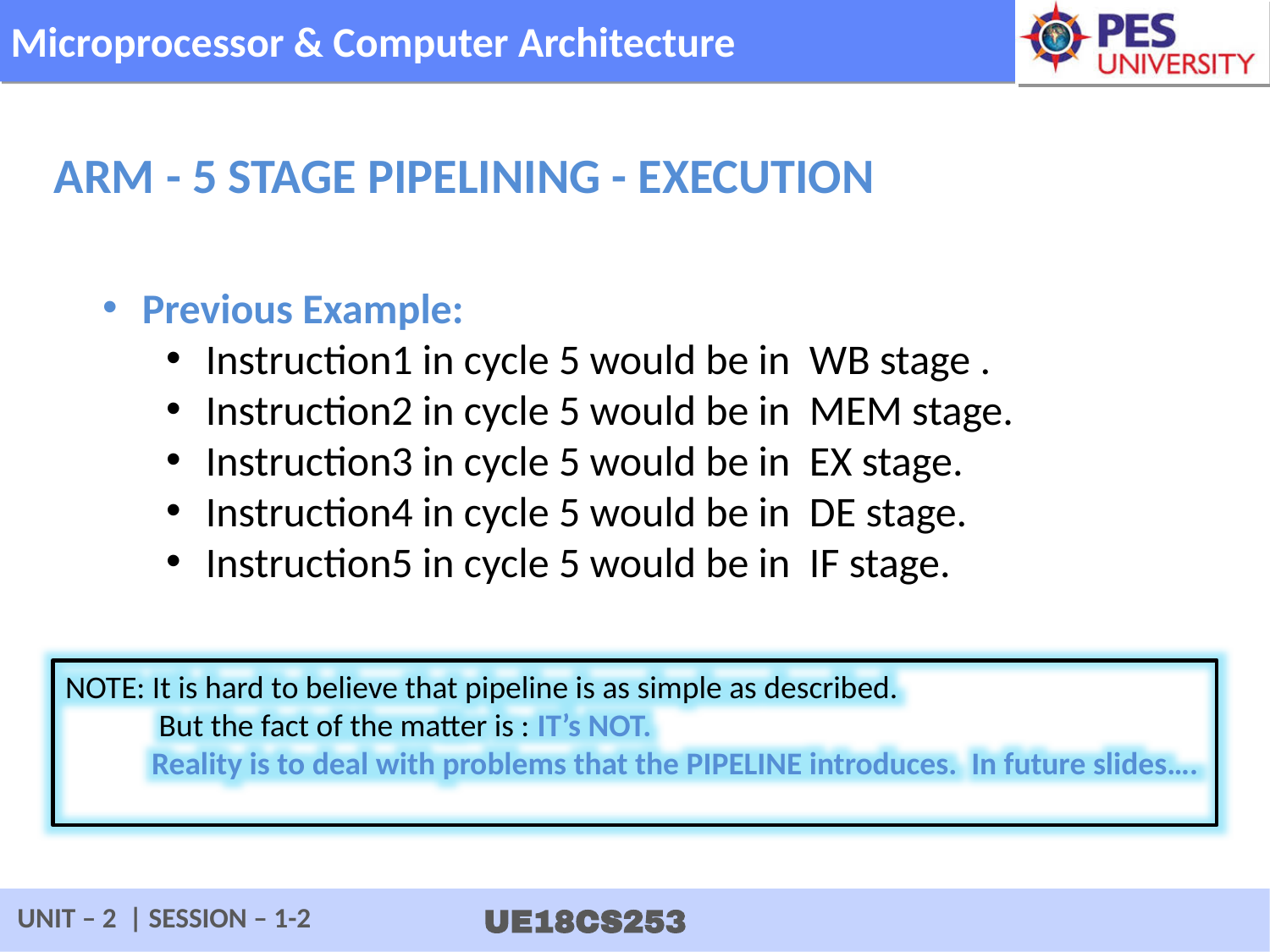

ARM - 5 Stage Pipelining - Execution
Previous Example:
Instruction1 in cycle 5 would be in  WB stage .
Instruction2 in cycle 5 would be in  MEM stage.
Instruction3 in cycle 5 would be in  EX stage.
Instruction4 in cycle 5 would be in  DE stage.
Instruction5 in cycle 5 would be in  IF stage.
NOTE: It is hard to believe that pipeline is as simple as described.
             But the fact of the matter is : IT’s NOT.
            Reality is to deal with problems that the PIPELINE introduces.  In future slides….